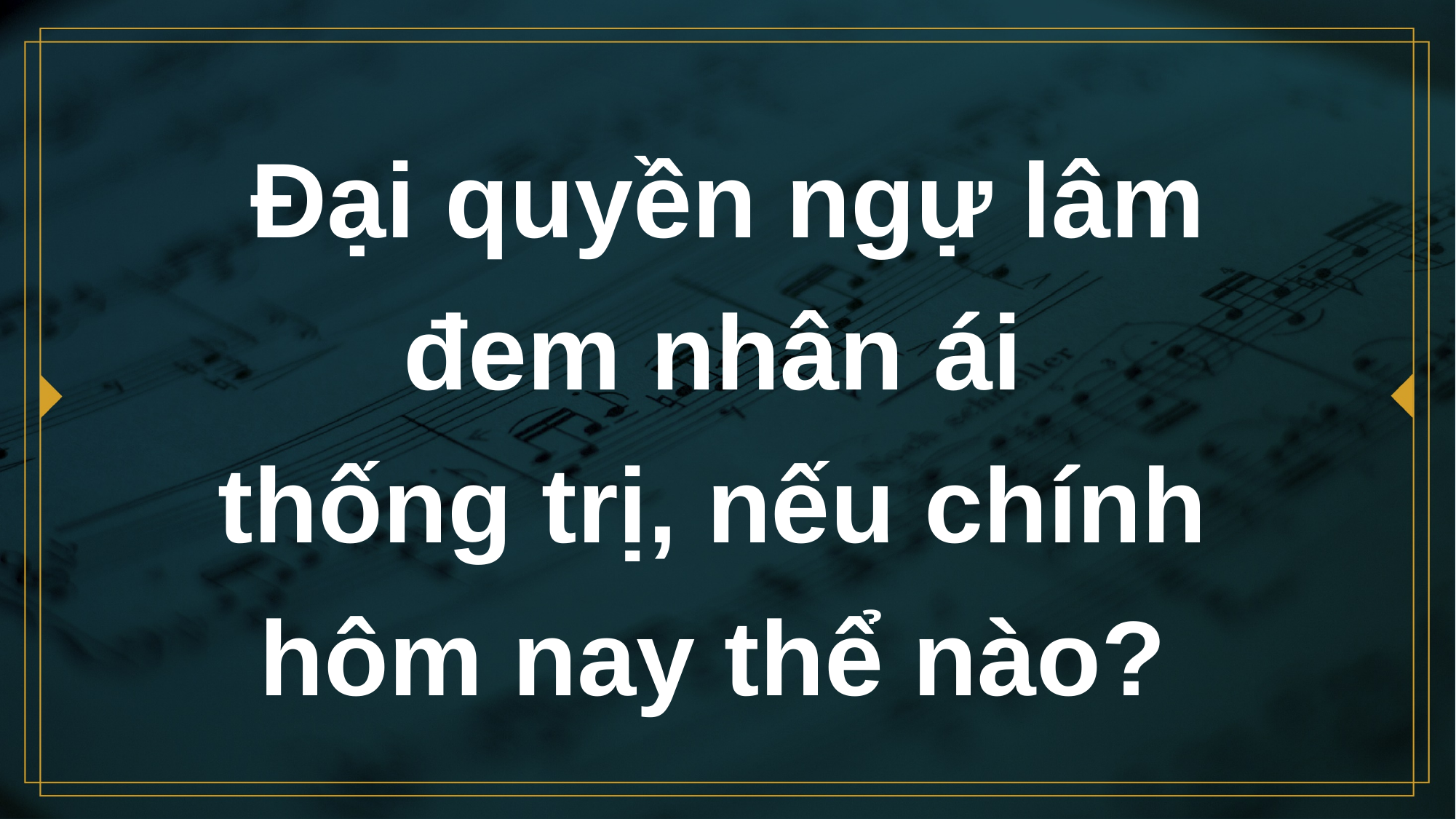

# Đại quyền ngự lâm đem nhân ái thống trị, nếu chính hôm nay thể nào?